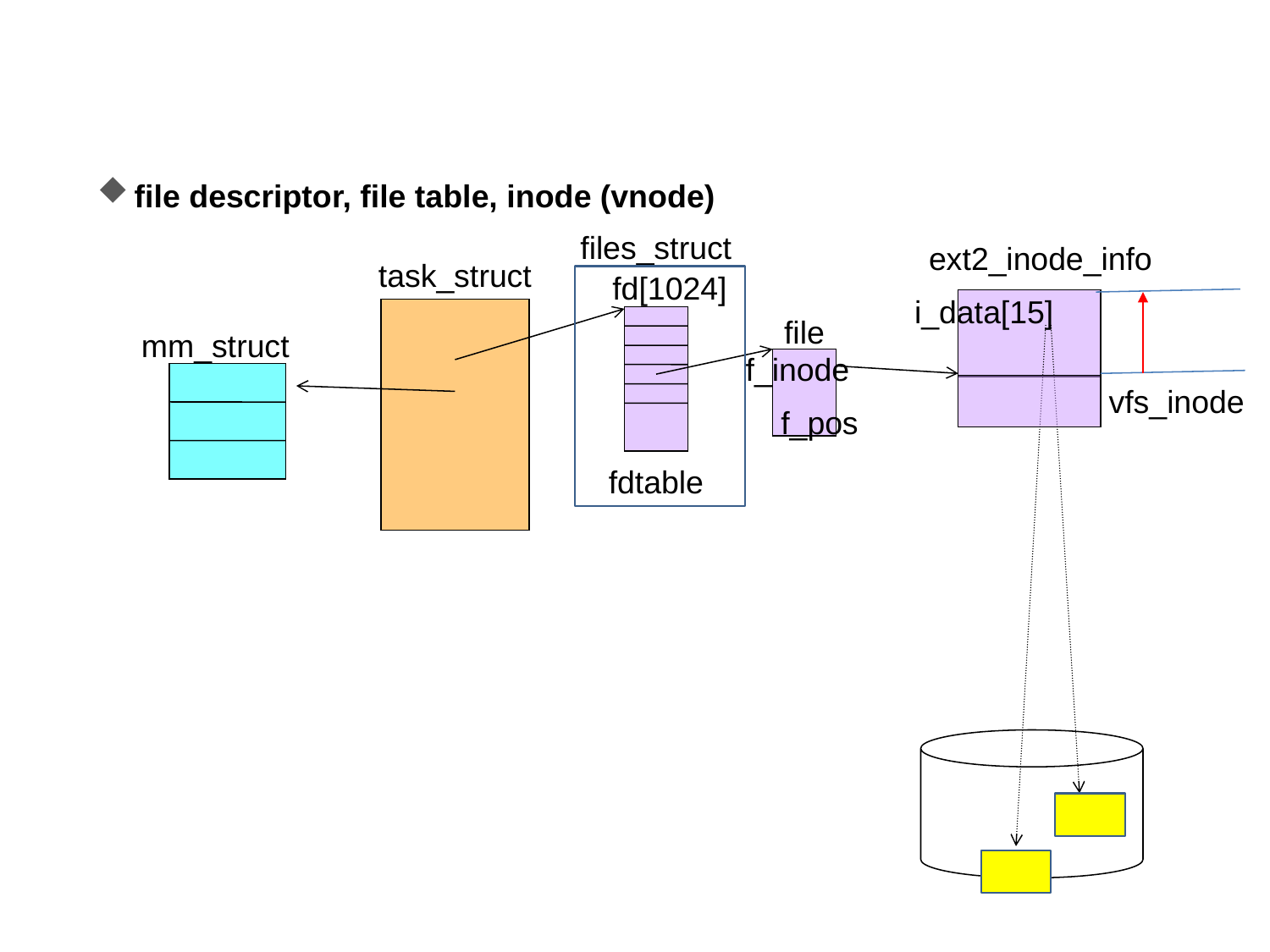

file descriptor, file table, inode (vnode)

files_struct
ext2_inode_info
task_struct
fd[1024]

i_data[15]

file

mm_struct

f_inode

vfs_inode

f_pos

fdtable